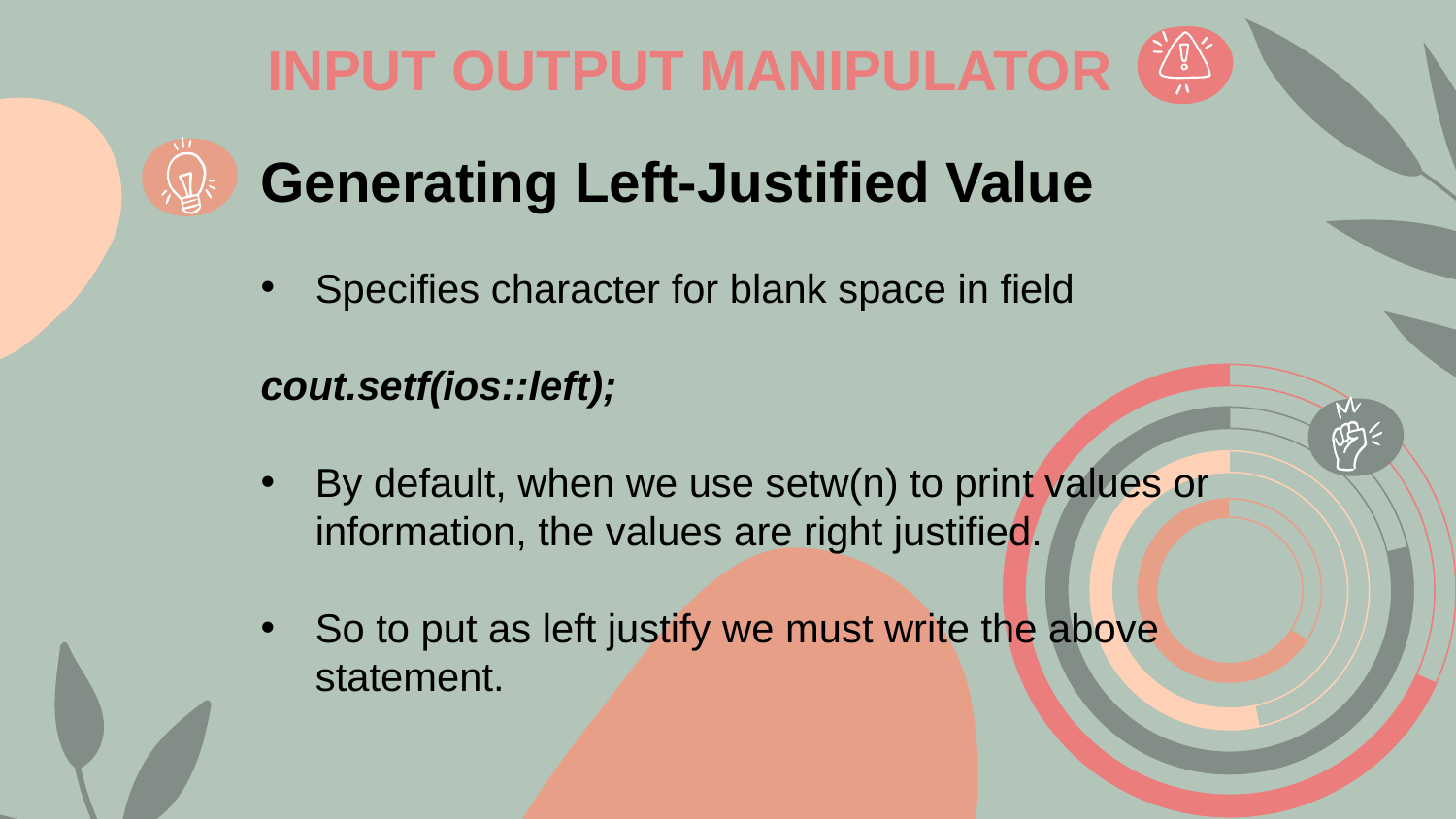

# INPUT OUTPUT MANIPULATOR

Generating Left-Justified Value

Specifies character for blank space in field

cout.setf(ios::left);

By default, when we use setw(n) to print values or information, the values are right justified.

So to put as left justify we must write the above statement.